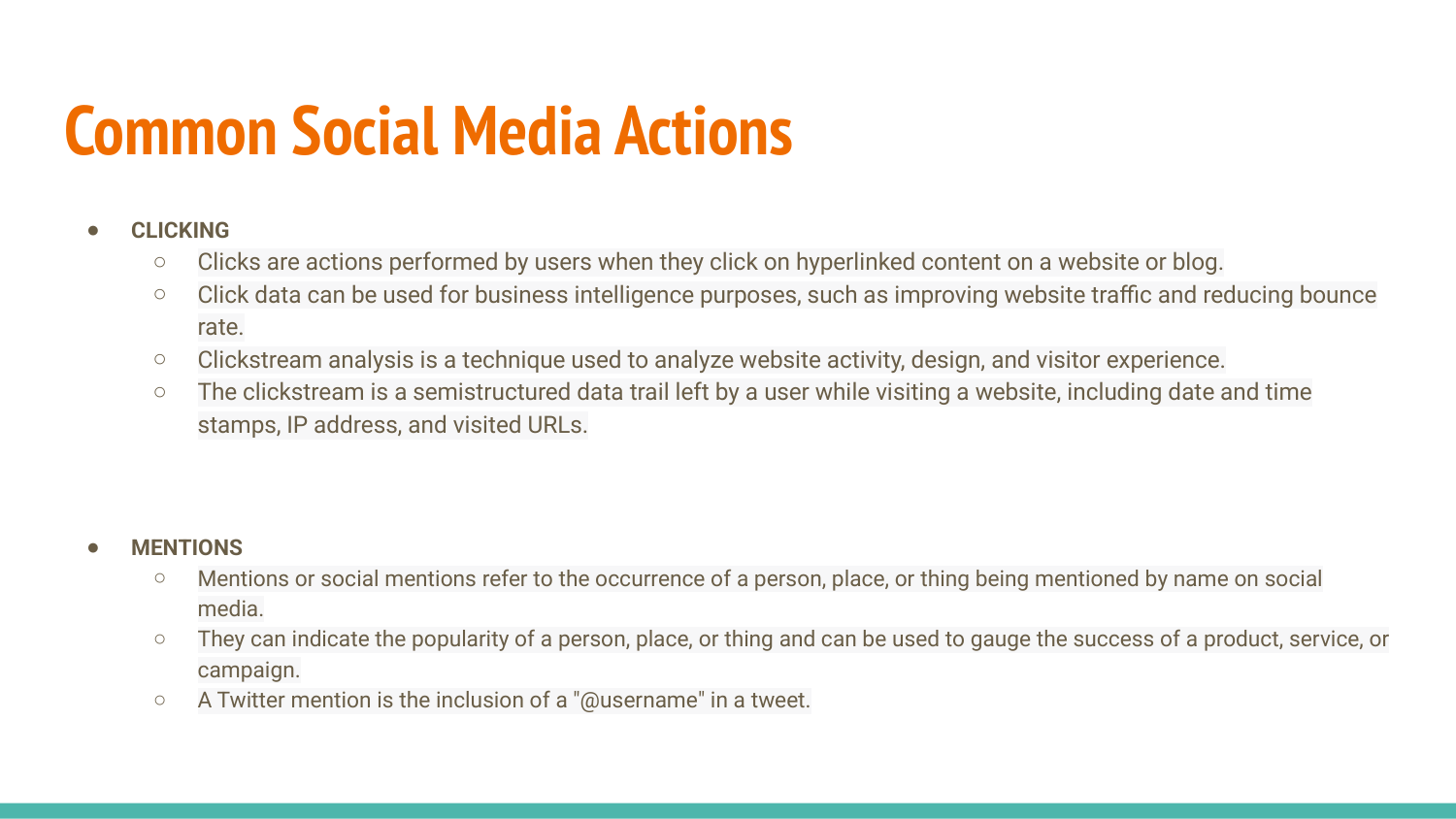

# Common Social Media Actions
CLICKING
Clicks are actions performed by users when they click on hyperlinked content on a website or blog.
Click data can be used for business intelligence purposes, such as improving website traffic and reducing bounce rate.
Clickstream analysis is a technique used to analyze website activity, design, and visitor experience.
The clickstream is a semistructured data trail left by a user while visiting a website, including date and time stamps, IP address, and visited URLs.

MENTIONS
Mentions or social mentions refer to the occurrence of a person, place, or thing being mentioned by name on social media.
They can indicate the popularity of a person, place, or thing and can be used to gauge the success of a product, service, or campaign.
A Twitter mention is the inclusion of a "@username" in a tweet.